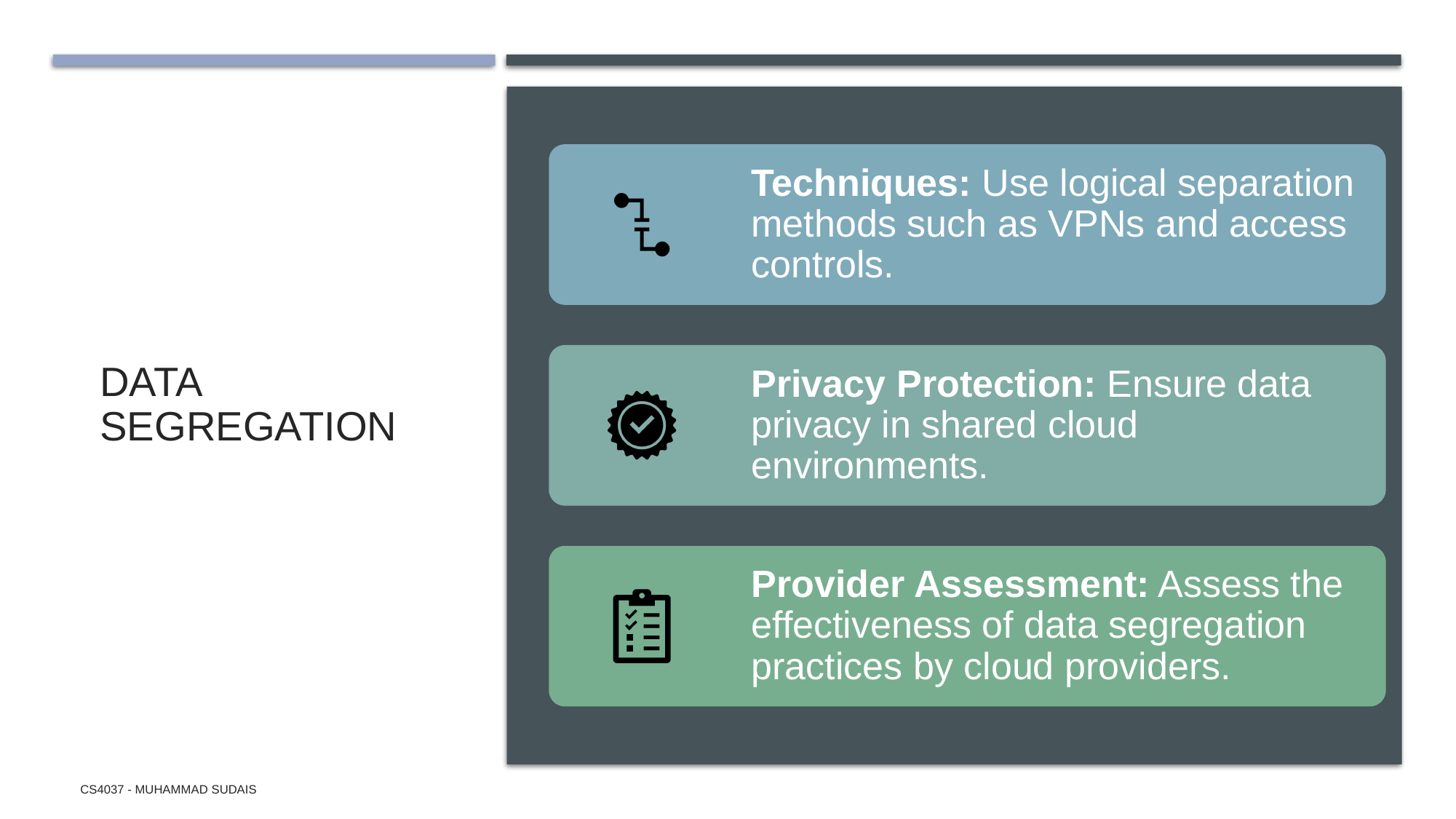

# Data Segregation
Techniques: Use logical separation methods such as VPNs and access controls.
Privacy Protection: Ensure data privacy in shared cloud environments.
Provider Assessment: Assess the effectiveness of data segregation practices by cloud providers.
CS4037 - Muhammad Sudais